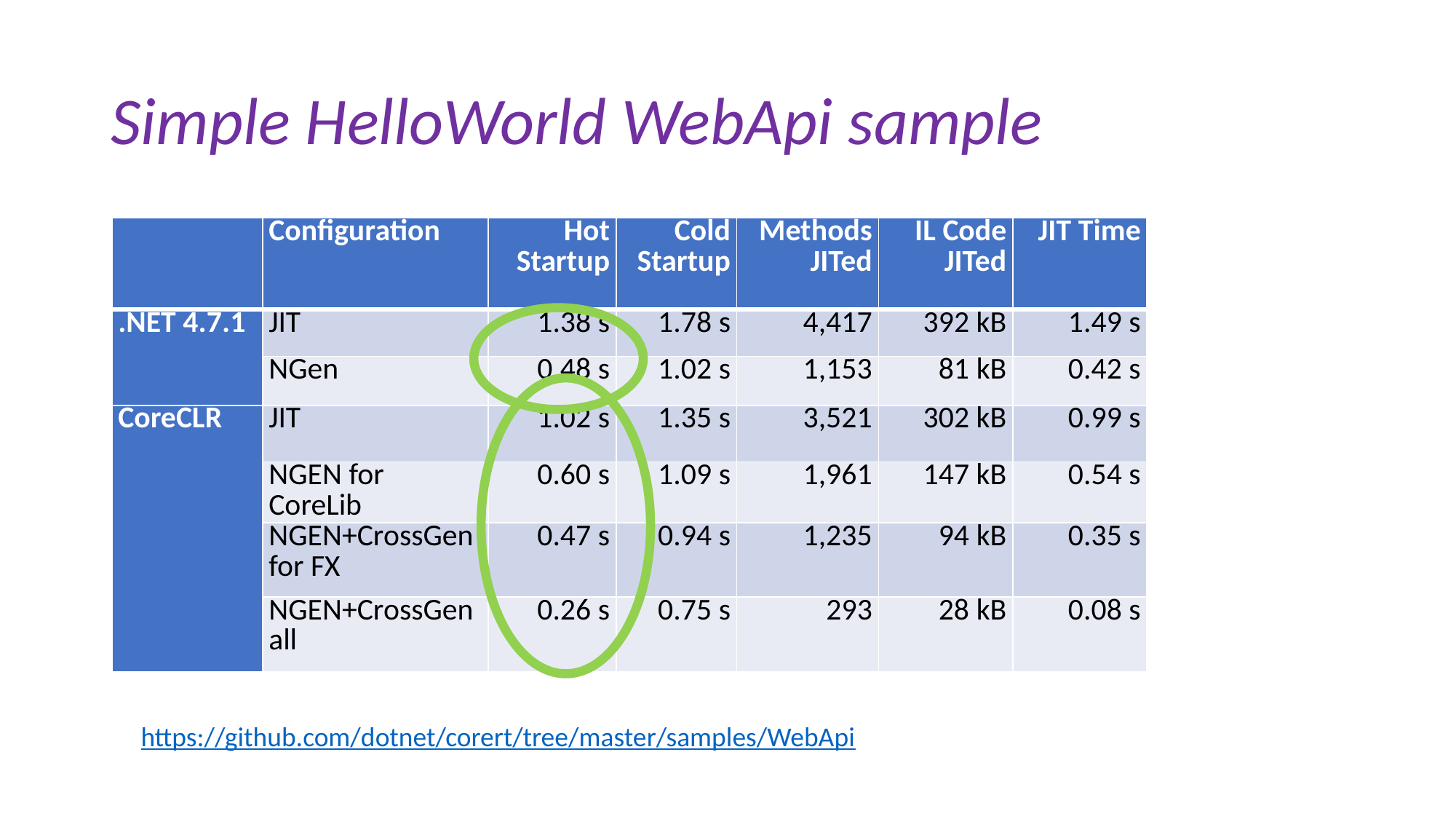

# Simple HelloWorld WebApi sample

|  | Configuration | Hot Startup | Cold Startup | Methods JITed | IL Code JITed | JIT Time |
| --- | --- | --- | --- | --- | --- | --- |
| .NET 4.7.1 | JIT | 1.38 s | 1.78 s | 4,417 | 392 kB | 1.49 s |
|  | NGen | 0.48 s | 1.02 s | 1,153 | 81 kB | 0.42 s |
| CoreCLR | JIT | 1.02 s | 1.35 s | 3,521 | 302 kB | 0.99 s |
|  | NGEN for CoreLib | 0.60 s | 1.09 s | 1,961 | 147 kB | 0.54 s |
|  | NGEN+CrossGen for FX | 0.47 s | 0.94 s | 1,235 | 94 kB | 0.35 s |
|  | NGEN+CrossGen all | 0.26 s | 0.75 s | 293 | 28 kB | 0.08 s |

https://github.com/dotnet/corert/tree/master/samples/WebApi